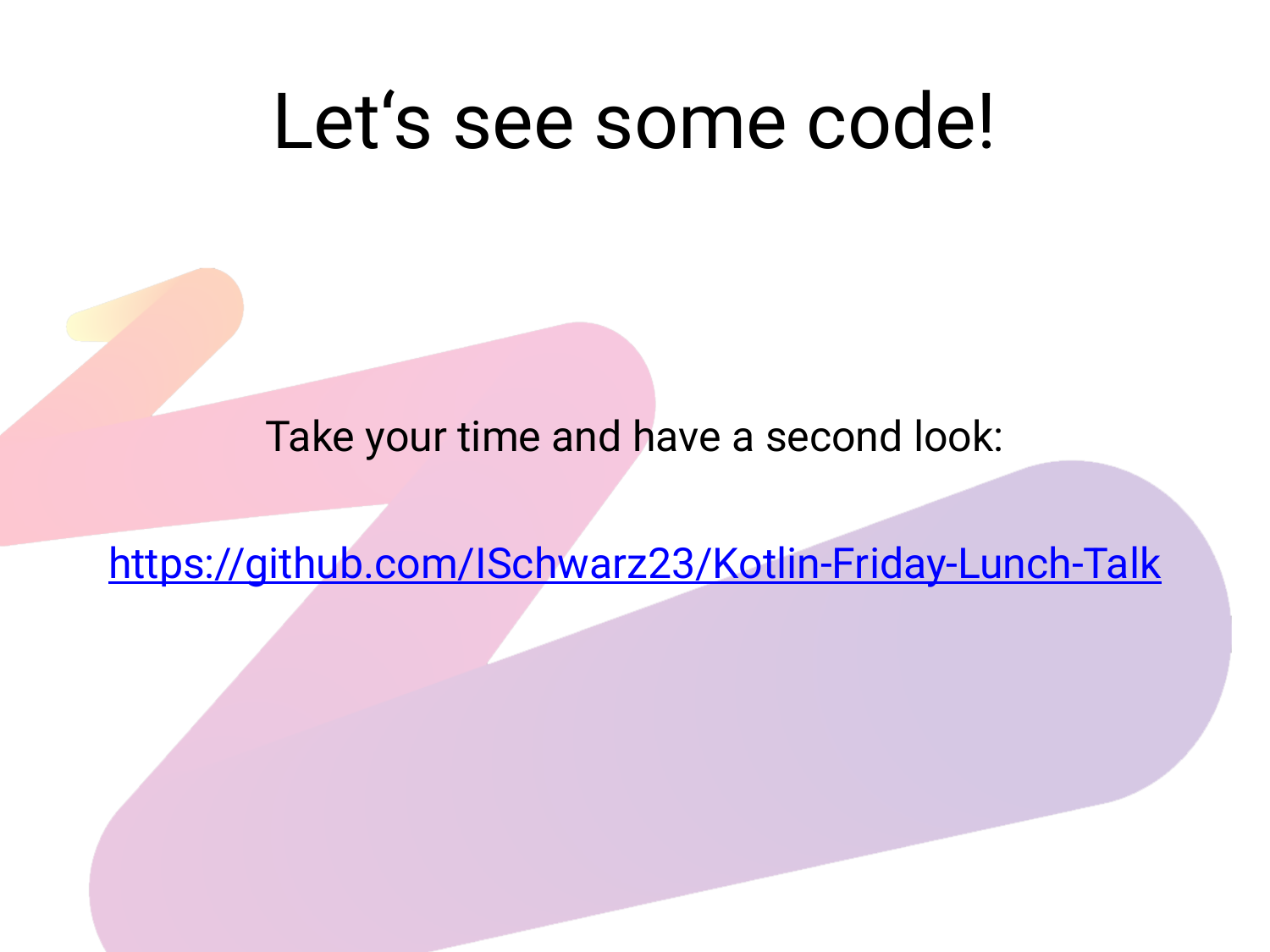

# Let‘s see some code!

Take your time and have a second look:
https://github.com/ISchwarz23/Kotlin-Friday-Lunch-Talk